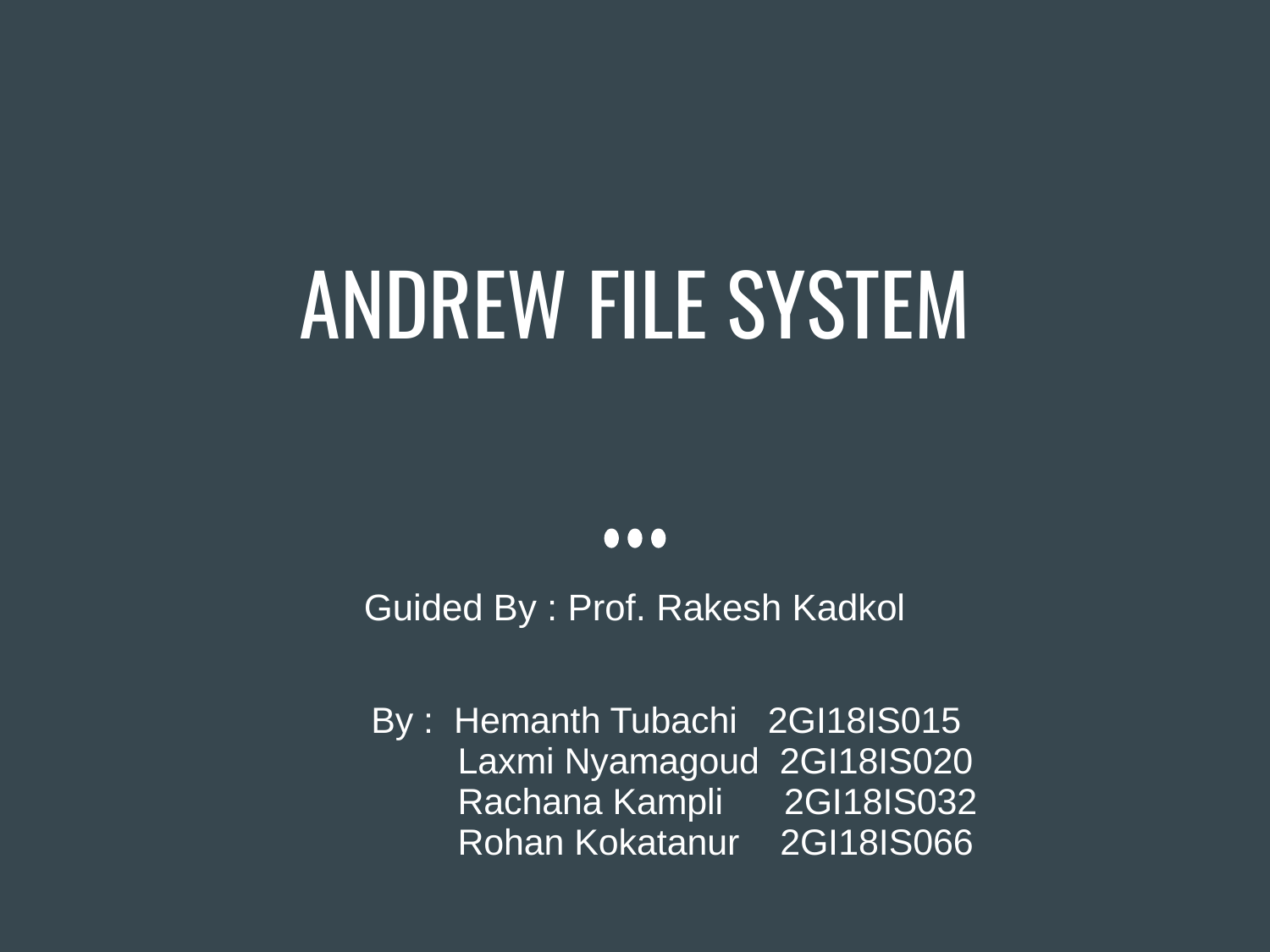

# ANDREW FILE SYSTEM
Guided By : Prof. Rakesh Kadkol
By :  Hemanth Tubachi   2GI18IS015
    Laxmi Nyamagoud  2GI18IS020
    Rachana Kampli      2GI18IS032
    Rohan Kokatanur    2GI18IS066